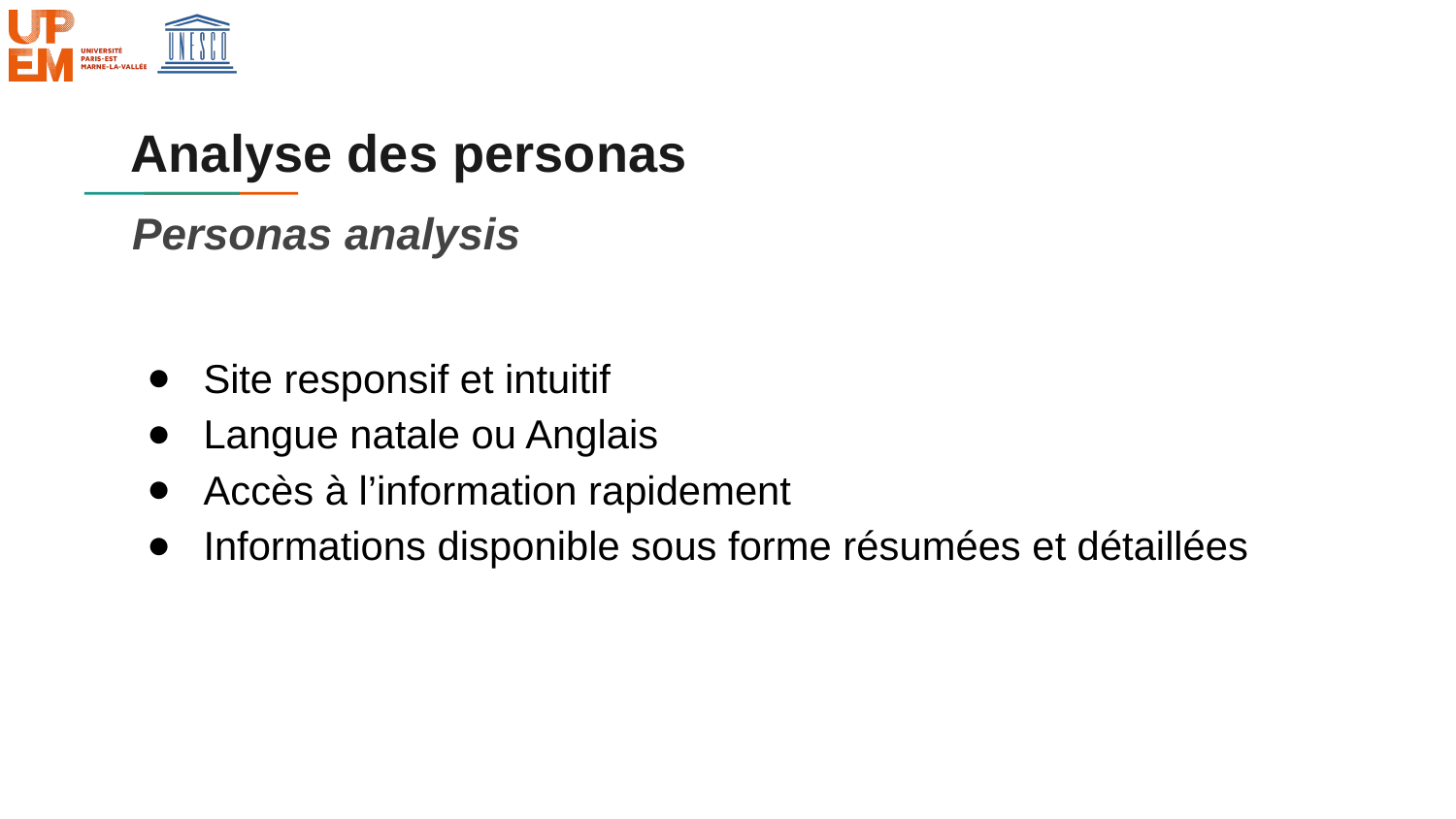

# Analyse des personas
Personas analysis
Site responsif et intuitif
Langue natale ou Anglais
Accès à l’information rapidement
Informations disponible sous forme résumées et détaillées